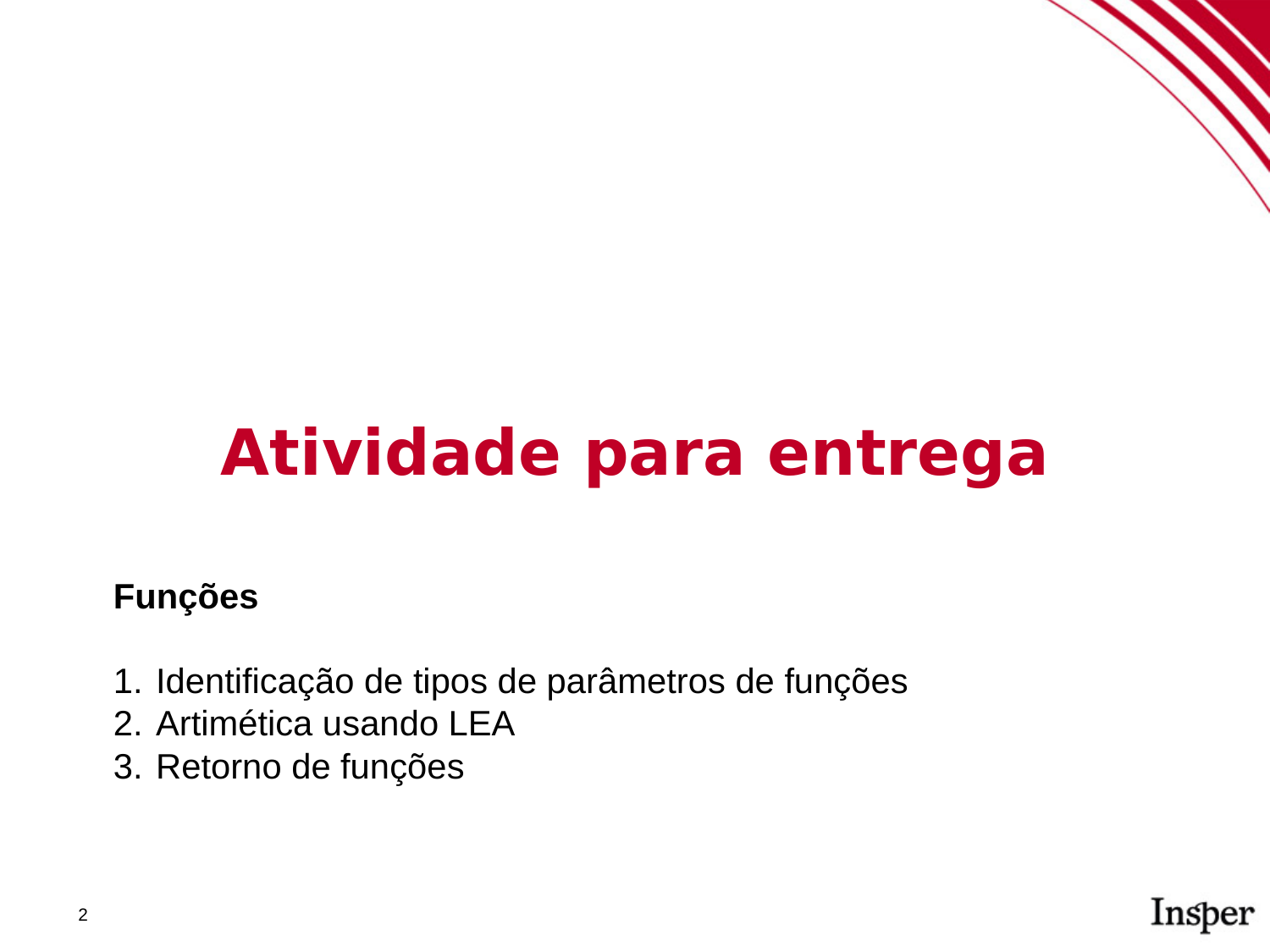

Atividade para entrega
Funções

Identificação de tipos de parâmetros de funções
Artimética usando LEA
Retorno de funções

2